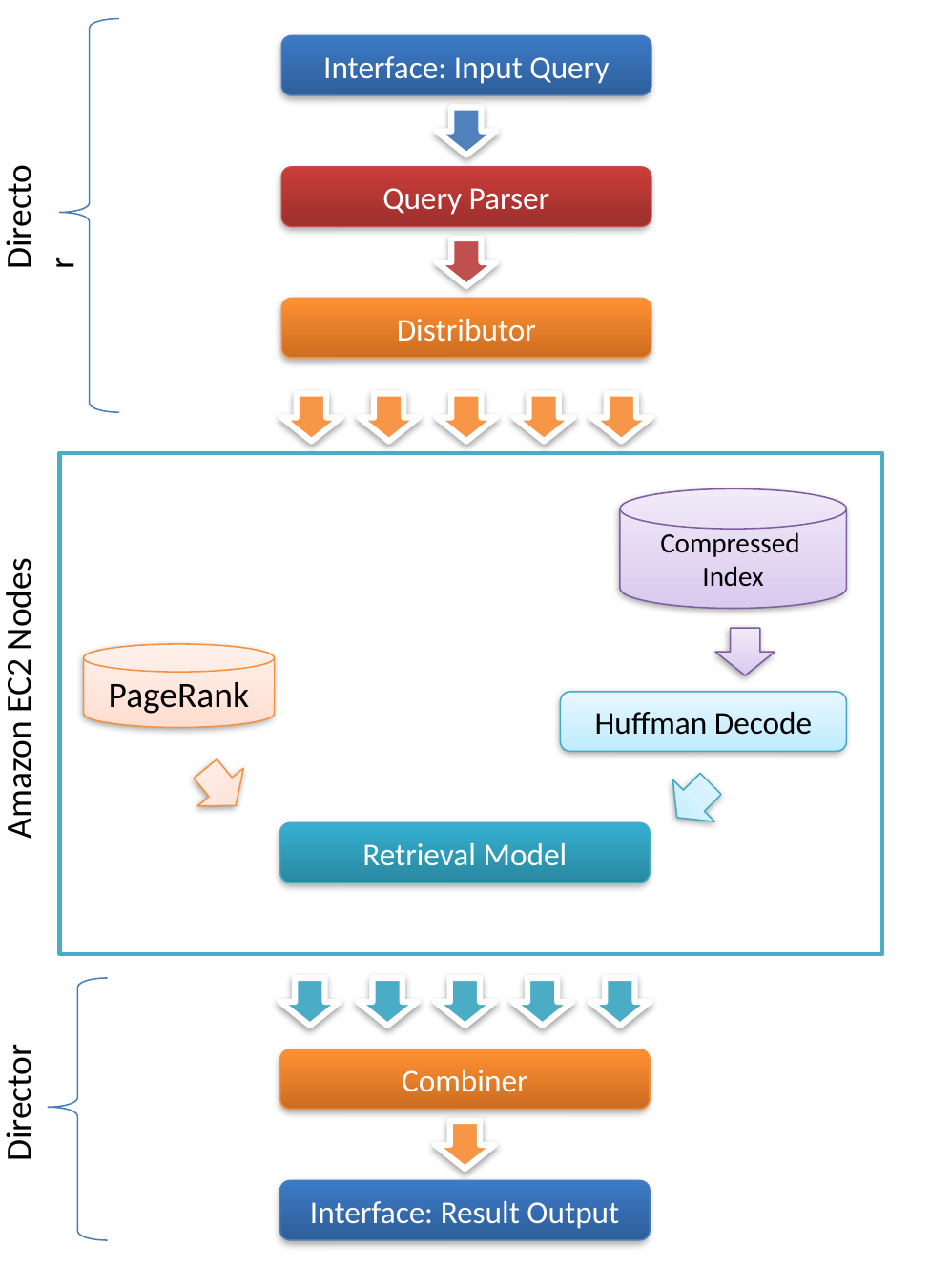

Interface: Input Query

Director
Query Parser

Distributor

Compressed
Index
Amazon EC2 Nodes

PageRank
Huffman Decode

Retrieval Model

Director
Combiner

Interface: Result Output